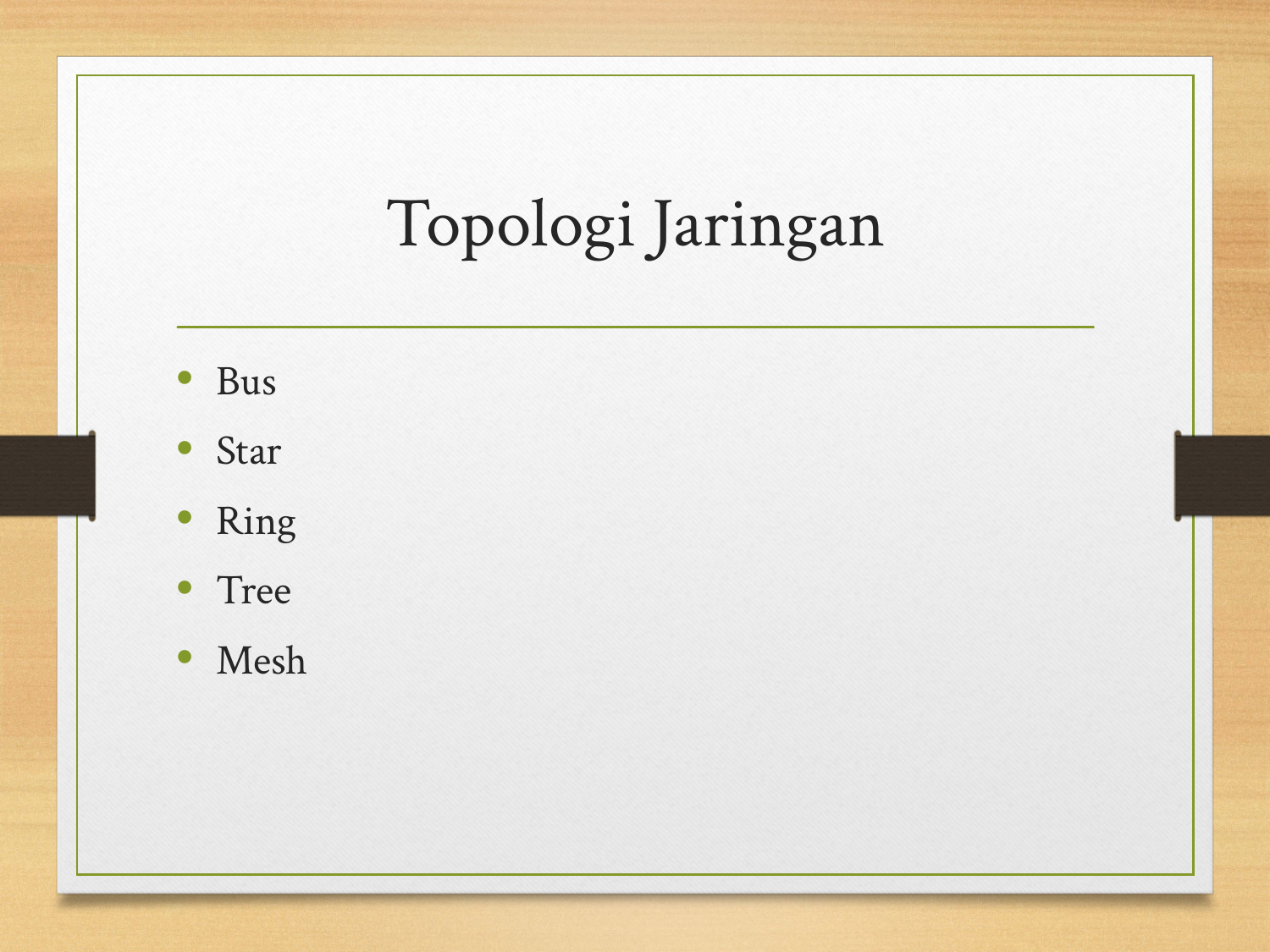

# Topologi Jaringan
Bus
Star
Ring
Tree
Mesh